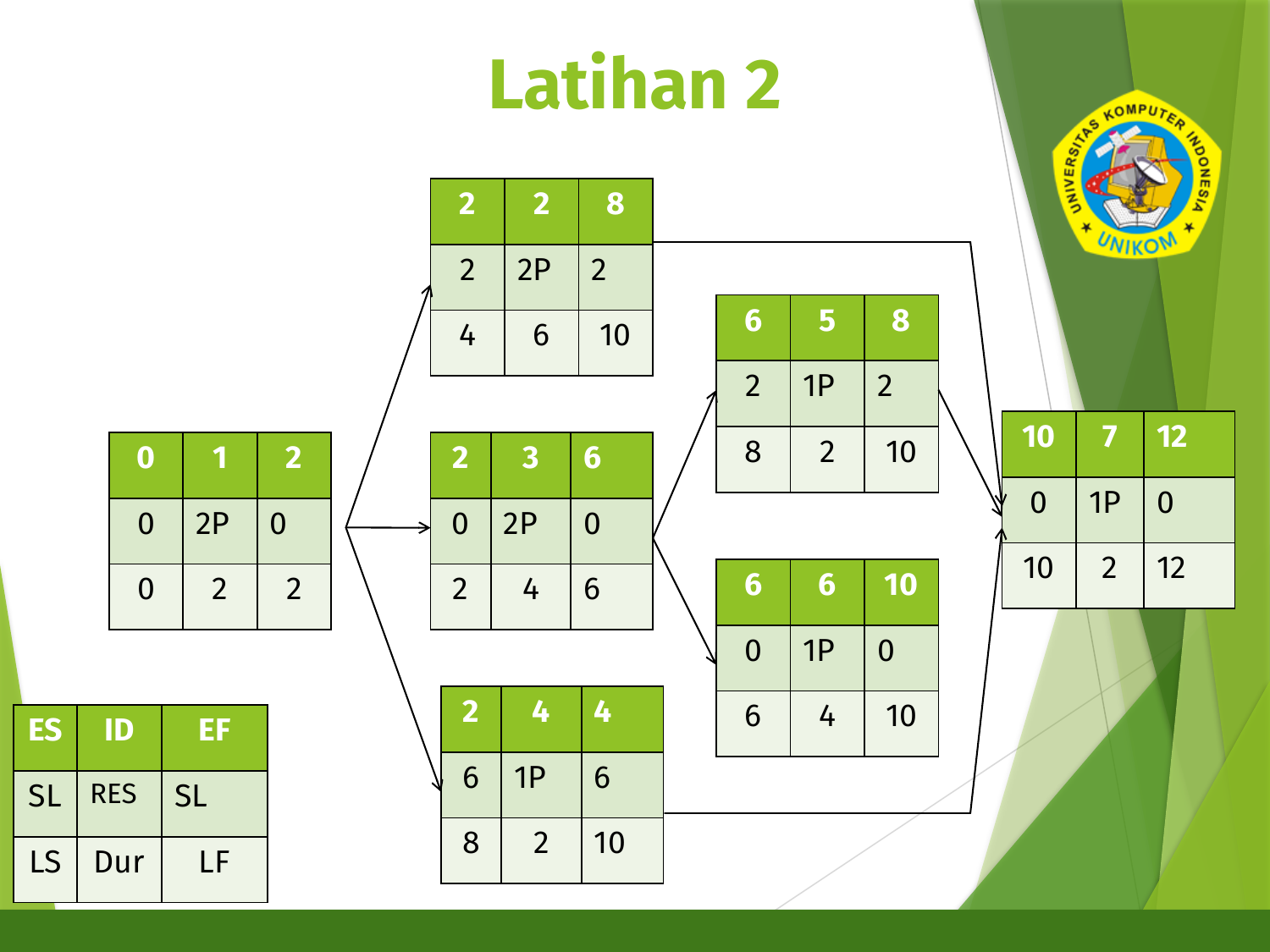

# Latihan 2
25
| 2 | 2 | 8 |
| --- | --- | --- |
| 2 | 2P | 2 |
| 4 | 6 | 10 |
| 6 | 5 | 8 |
| --- | --- | --- |
| 2 | 1P | 2 |
| 8 | 2 | 10 |
| 10 | 7 | 12 |
| --- | --- | --- |
| 0 | 1P | 0 |
| 10 | 2 | 12 |
| 0 | 1 | 2 |
| --- | --- | --- |
| 0 | 2P | 0 |
| 0 | 2 | 2 |
| 2 | 3 | 6 |
| --- | --- | --- |
| 0 | 2P | 0 |
| 2 | 4 | 6 |
| 6 | 6 | 10 |
| --- | --- | --- |
| 0 | 1P | 0 |
| 6 | 4 | 10 |
| 2 | 4 | 4 |
| --- | --- | --- |
| 6 | 1P | 6 |
| 8 | 2 | 10 |
| ES | ID | EF |
| --- | --- | --- |
| SL | RES | SL |
| LS | Dur | LF |